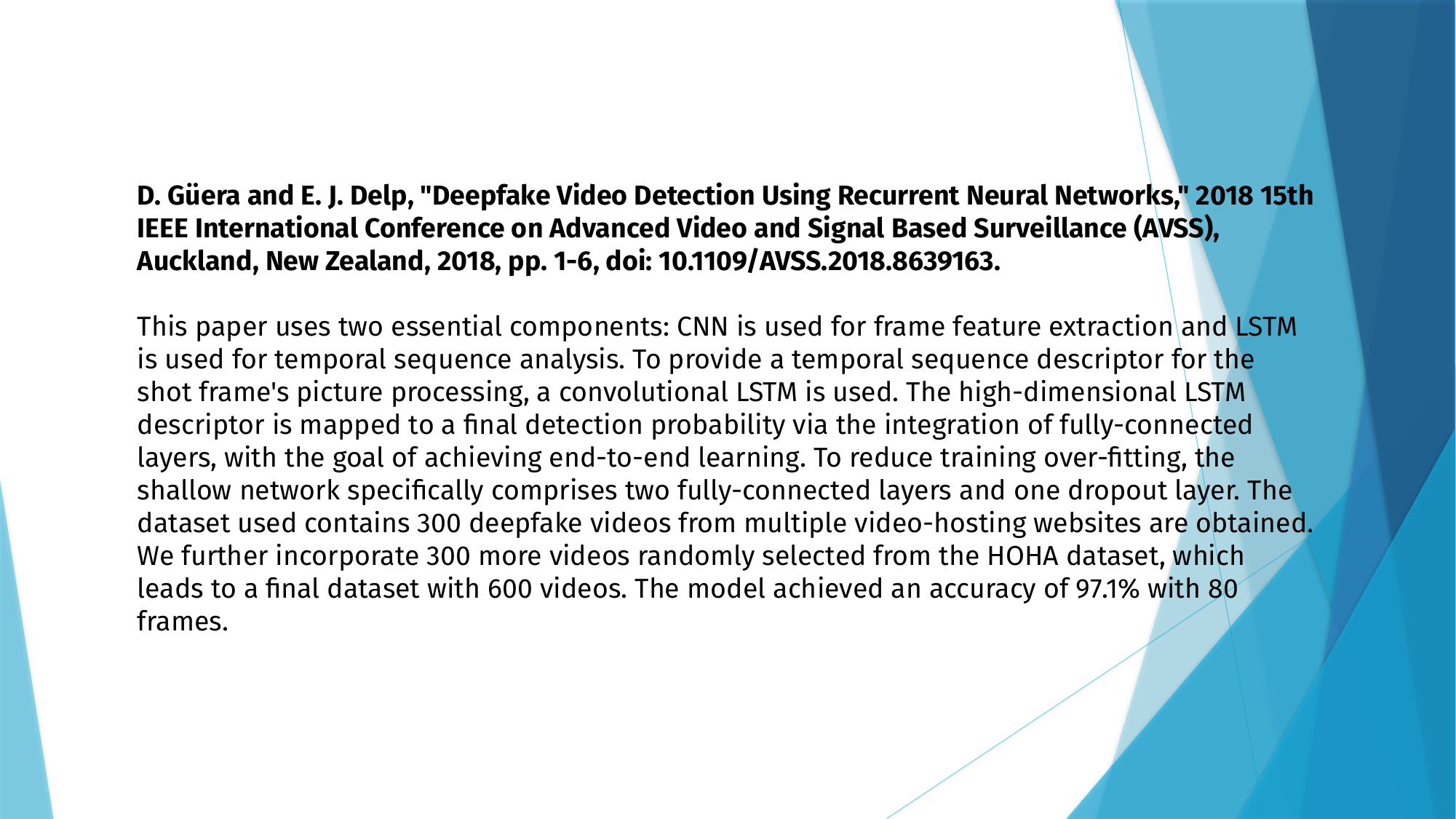

D. Güera and E. J. Delp, "Deepfake Video Detection Using Recurrent Neural Networks," 2018 15th IEEE International Conference on Advanced Video and Signal Based Surveillance (AVSS), Auckland, New Zealand, 2018, pp. 1-6, doi: 10.1109/AVSS.2018.8639163.

This paper uses two essential components: CNN is used for frame feature extraction and LSTM is used for temporal sequence analysis. To provide a temporal sequence descriptor for the shot frame's picture processing, a convolutional LSTM is used. The high-dimensional LSTM descriptor is mapped to a final detection probability via the integration of fully-connected layers, with the goal of achieving end-to-end learning. To reduce training over-fitting, the shallow network specifically comprises two fully-connected layers and one dropout layer. The dataset used contains 300 deepfake videos from multiple video-hosting websites are obtained. We further incorporate 300 more videos randomly selected from the HOHA dataset, which leads to a final dataset with 600 videos. The model achieved an accuracy of 97.1% with 80 frames.